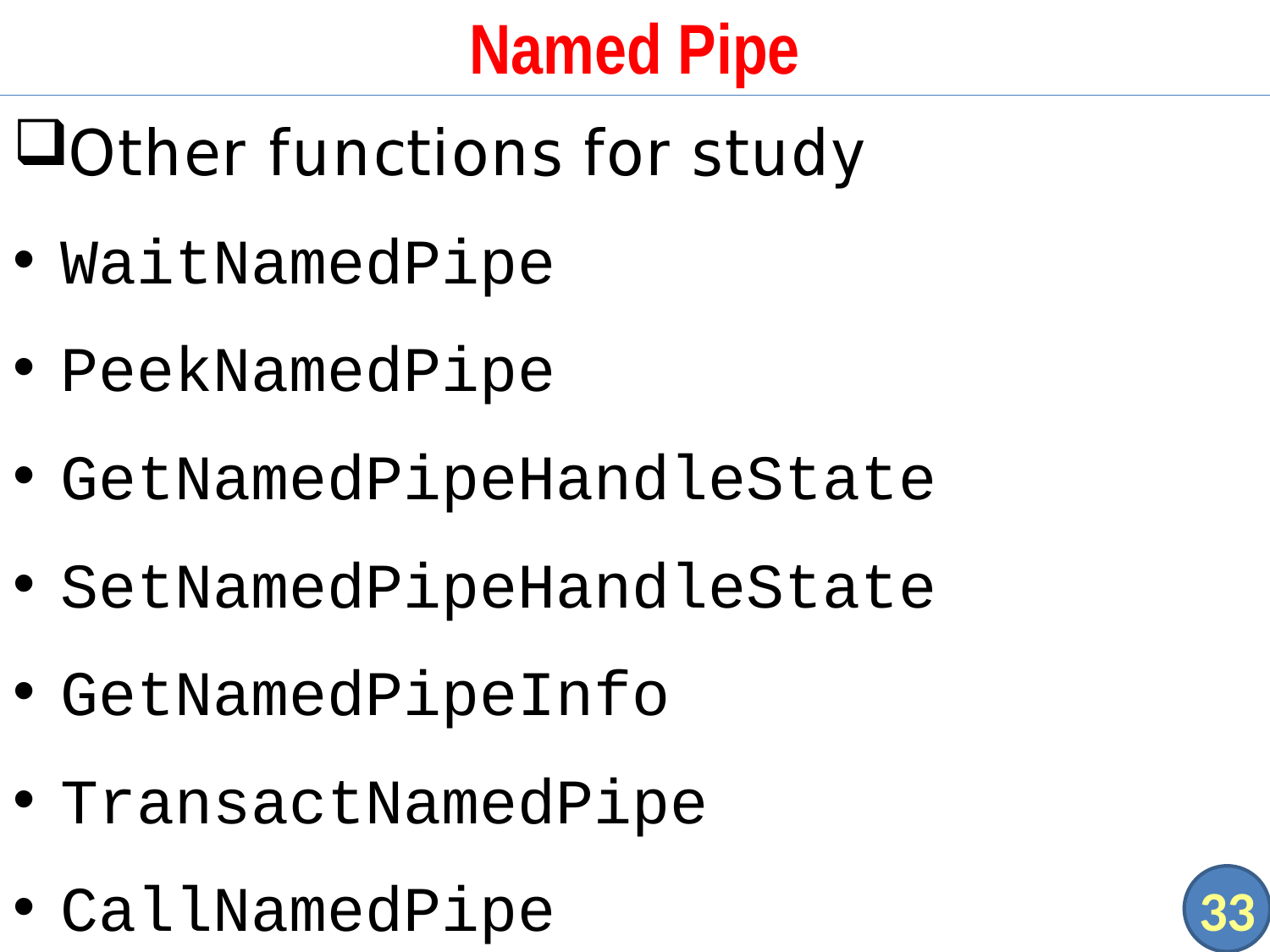

# Named Pipe
Other functions for study
WaitNamedPipe
PeekNamedPipe
GetNamedPipeHandleState
SetNamedPipeHandleState
GetNamedPipeInfo
TransactNamedPipe
CallNamedPipe
33